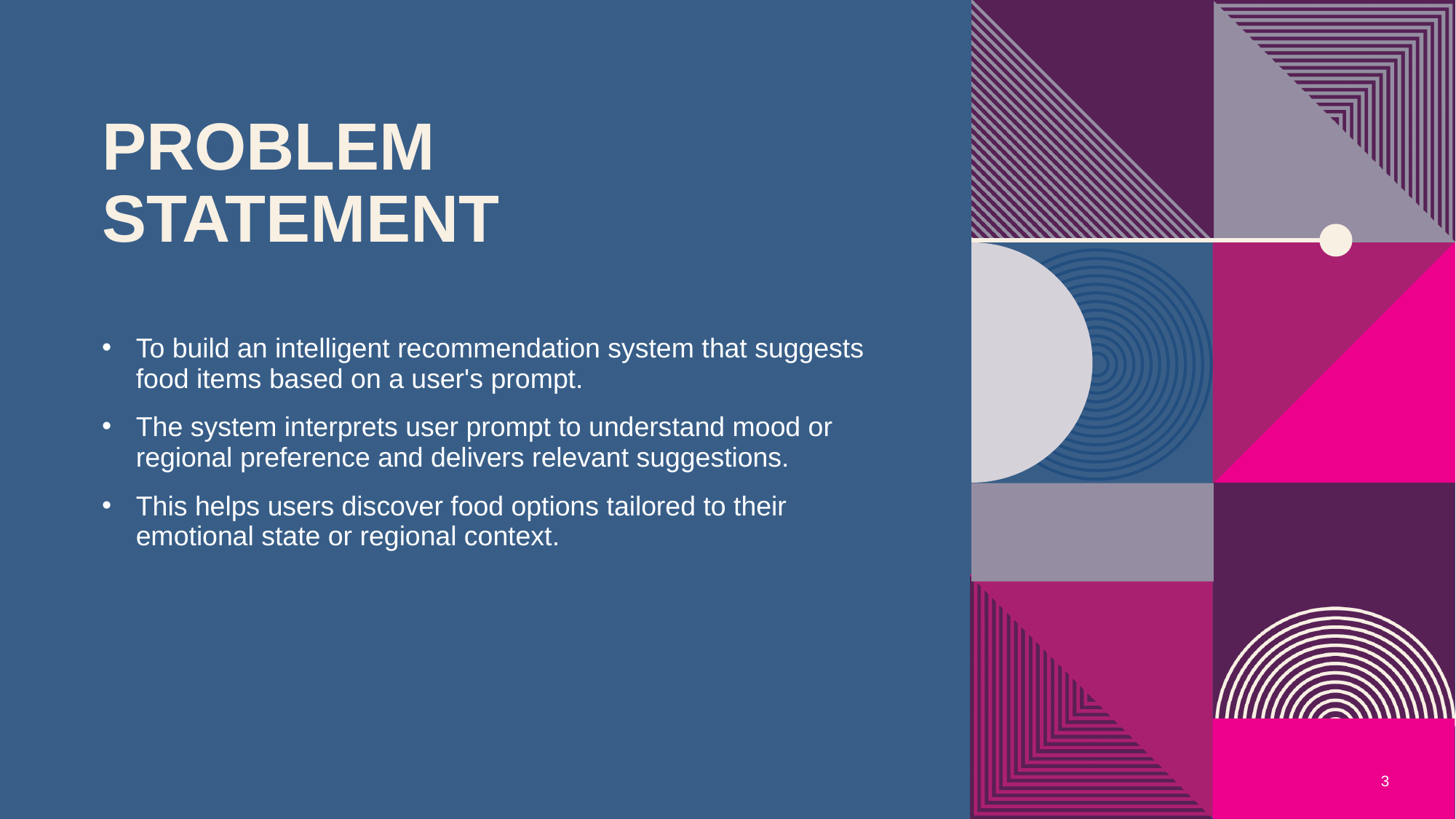

# Problem statement
To build an intelligent recommendation system that suggests food items based on a user's prompt.
The system interprets user prompt to understand mood or regional preference and delivers relevant suggestions.
This helps users discover food options tailored to their emotional state or regional context.
3